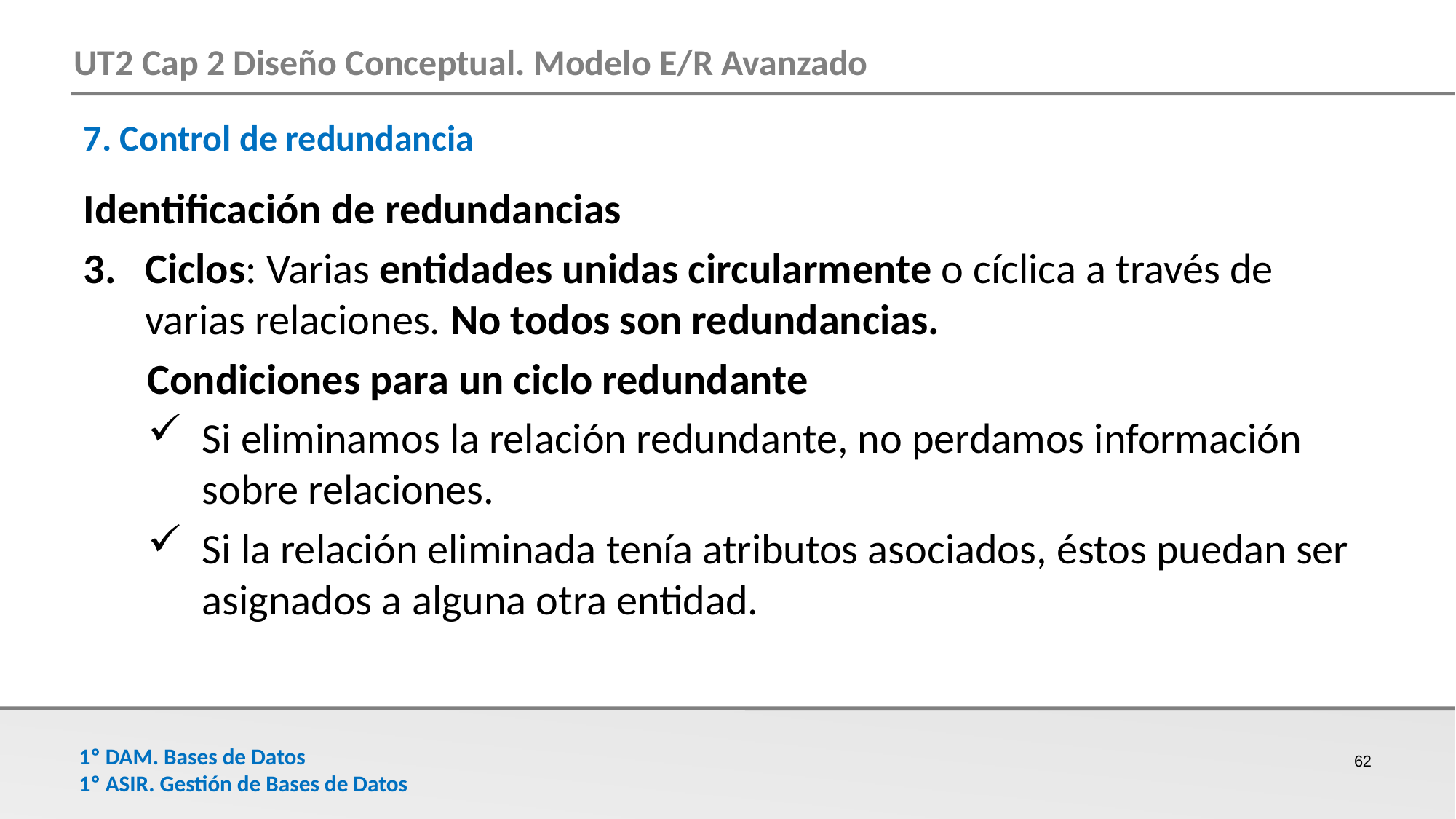

7. Control de redundancia
Identificación de redundancias
Ciclos: Varias entidades unidas circularmente o cíclica a través de varias relaciones. No todos son redundancias.
Condiciones para un ciclo redundante
Si eliminamos la relación redundante, no perdamos información sobre relaciones.
Si la relación eliminada tenía atributos asociados, éstos puedan ser asignados a alguna otra entidad.
62